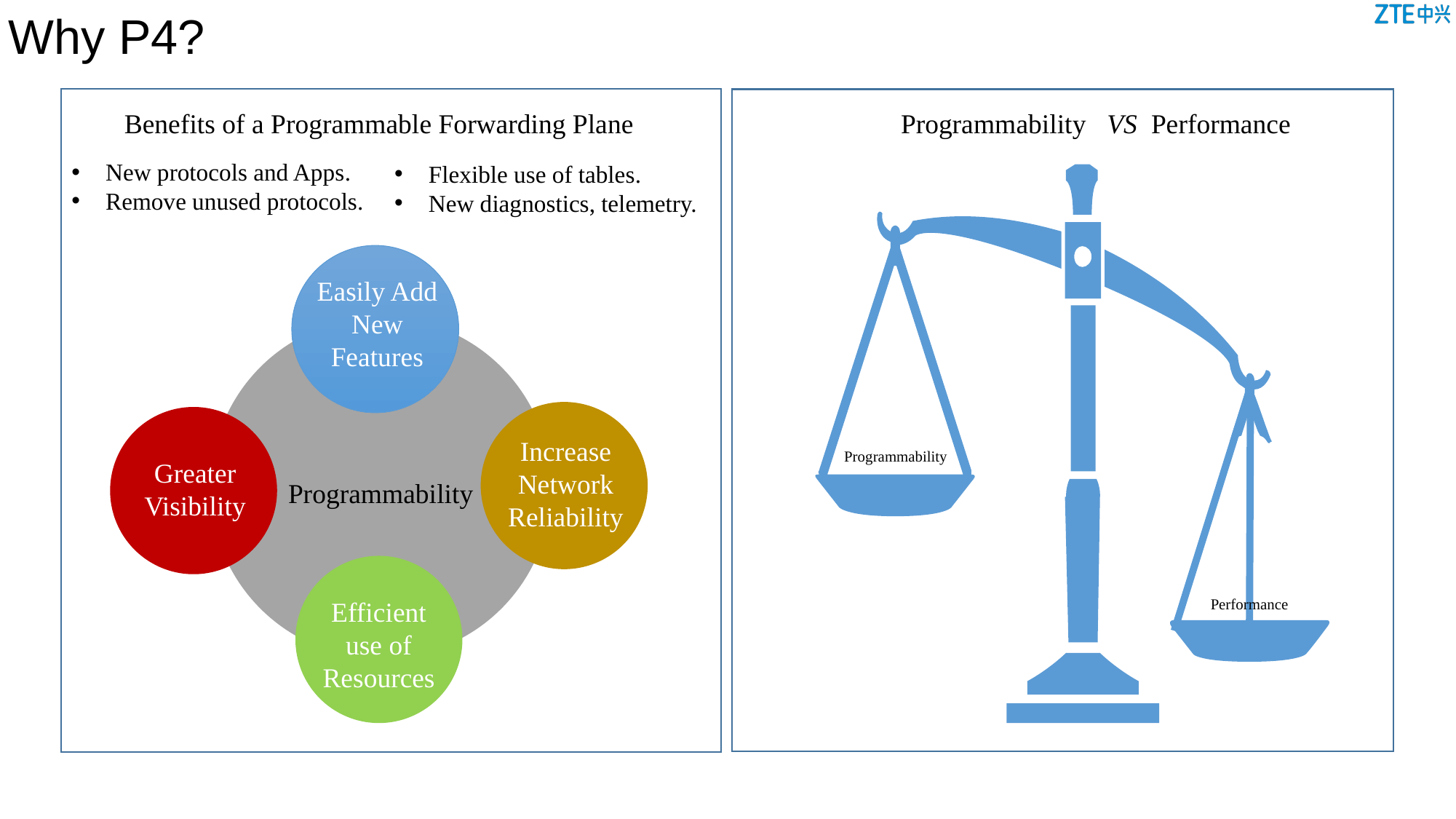

Why P4?

Benefits of a Programmable Forwarding Plane
Programmability   VS  Performance
New protocols and Apps.
Remove unused protocols.
Flexible use of tables.
New diagnostics, telemetry.

Easily Add
New
Features

Increase
Network
Reliability
Programmability
Greater
Visibility
Programmability

Efficient
use of
Resources
Performance
4